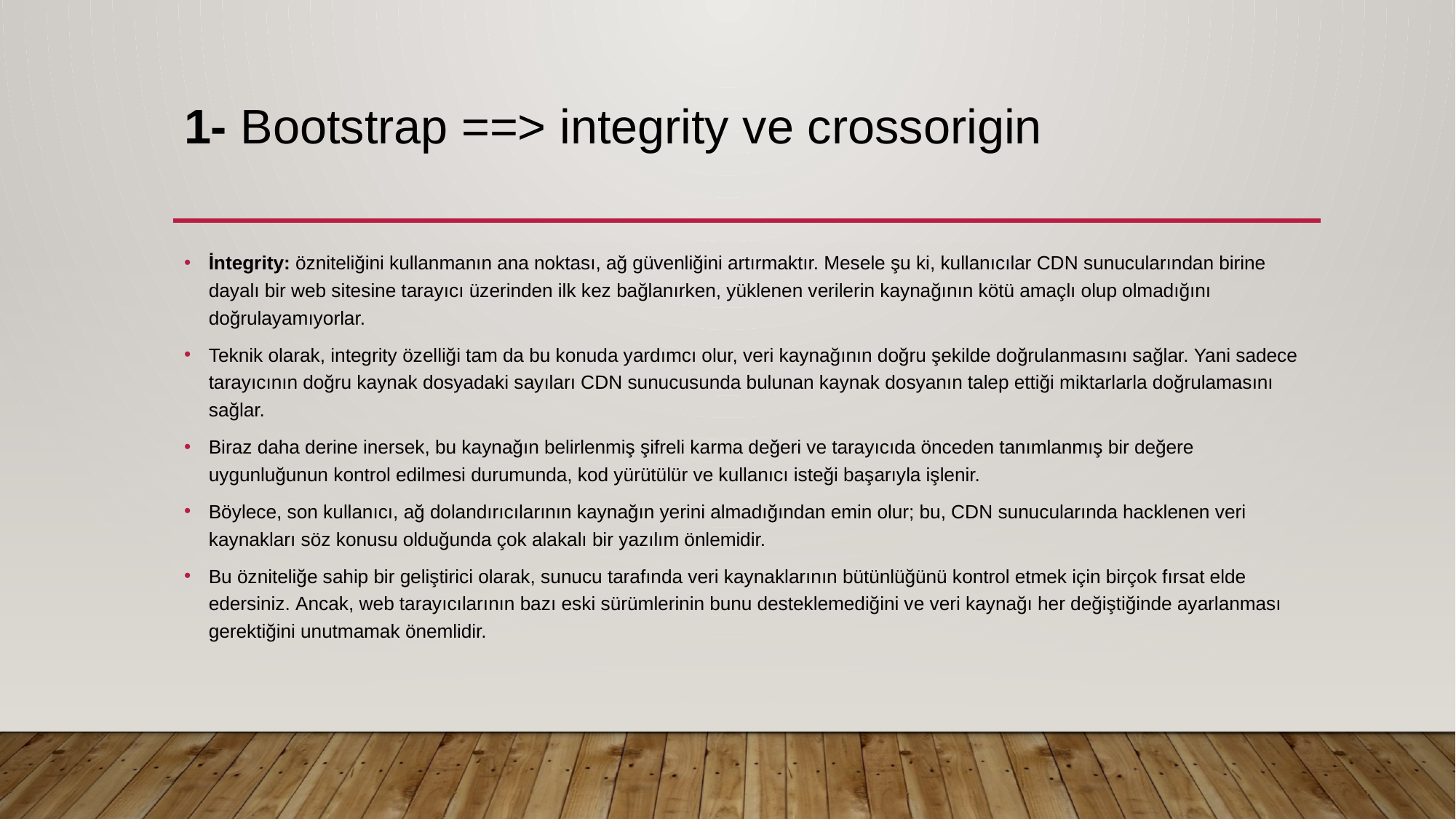

# 1- Bootstrap ==> integrity ve crossorigin
İntegrity: özniteliğini kullanmanın ana noktası, ağ güvenliğini artırmaktır. Mesele şu ki, kullanıcılar CDN sunucularından birine dayalı bir web sitesine tarayıcı üzerinden ilk kez bağlanırken, yüklenen verilerin kaynağının kötü amaçlı olup olmadığını doğrulayamıyorlar.
Teknik olarak, integrity özelliği tam da bu konuda yardımcı olur, veri kaynağının doğru şekilde doğrulanmasını sağlar. Yani sadece tarayıcının doğru kaynak dosyadaki sayıları CDN sunucusunda bulunan kaynak dosyanın talep ettiği miktarlarla doğrulamasını sağlar.
Biraz daha derine inersek, bu kaynağın belirlenmiş şifreli karma değeri ve tarayıcıda önceden tanımlanmış bir değere uygunluğunun kontrol edilmesi durumunda, kod yürütülür ve kullanıcı isteği başarıyla işlenir.
Böylece, son kullanıcı, ağ dolandırıcılarının kaynağın yerini almadığından emin olur; bu, CDN sunucularında hacklenen veri kaynakları söz konusu olduğunda çok alakalı bir yazılım önlemidir.
Bu özniteliğe sahip bir geliştirici olarak, sunucu tarafında veri kaynaklarının bütünlüğünü kontrol etmek için birçok fırsat elde edersiniz. Ancak, web tarayıcılarının bazı eski sürümlerinin bunu desteklemediğini ve veri kaynağı her değiştiğinde ayarlanması gerektiğini unutmamak önemlidir.